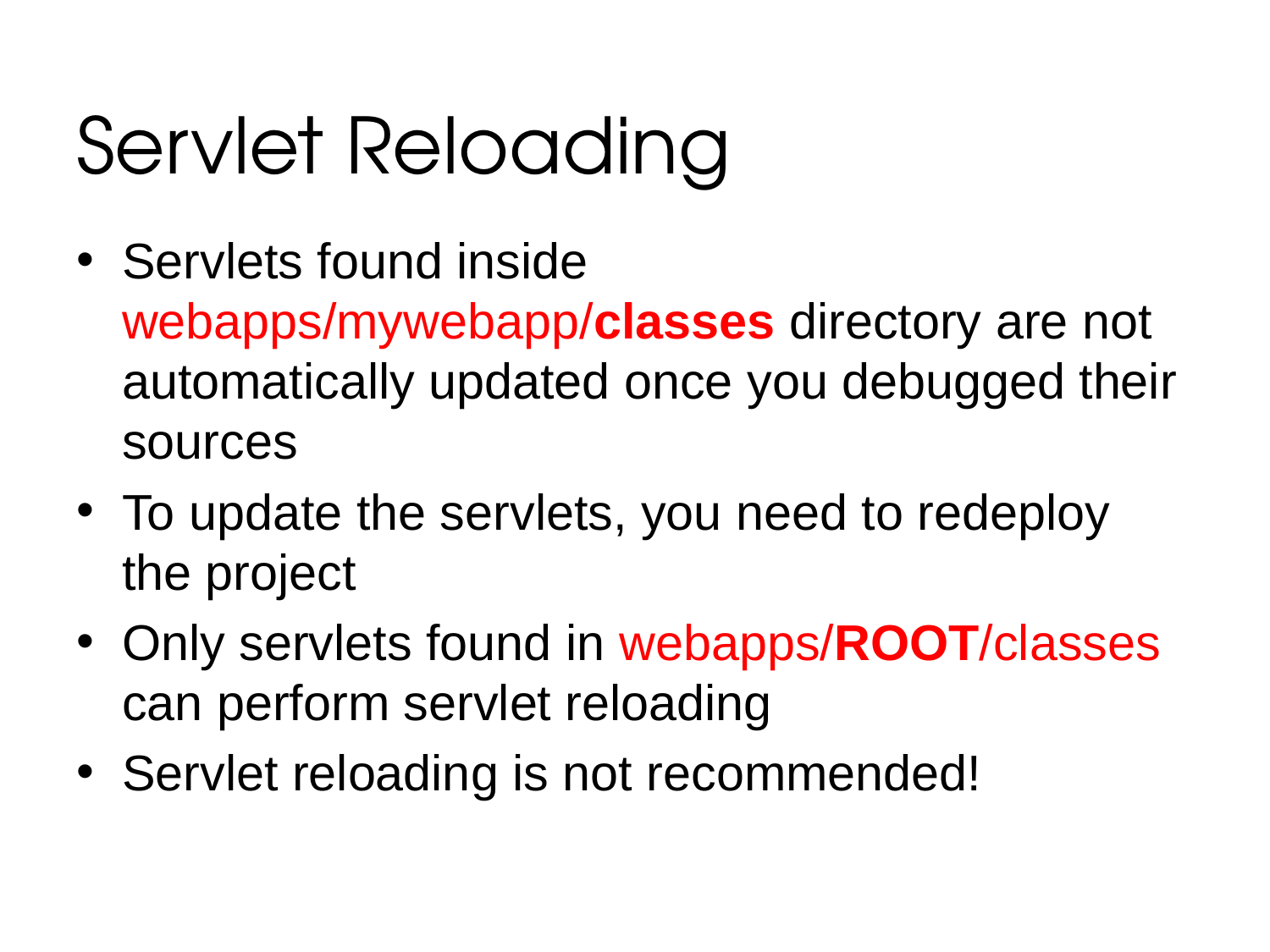

# Servlet Reloading
Servlets found inside webapps/mywebapp/classes directory are not automatically updated once you debugged their sources
To update the servlets, you need to redeploy the project
Only servlets found in webapps/ROOT/classes can perform servlet reloading
Servlet reloading is not recommended!